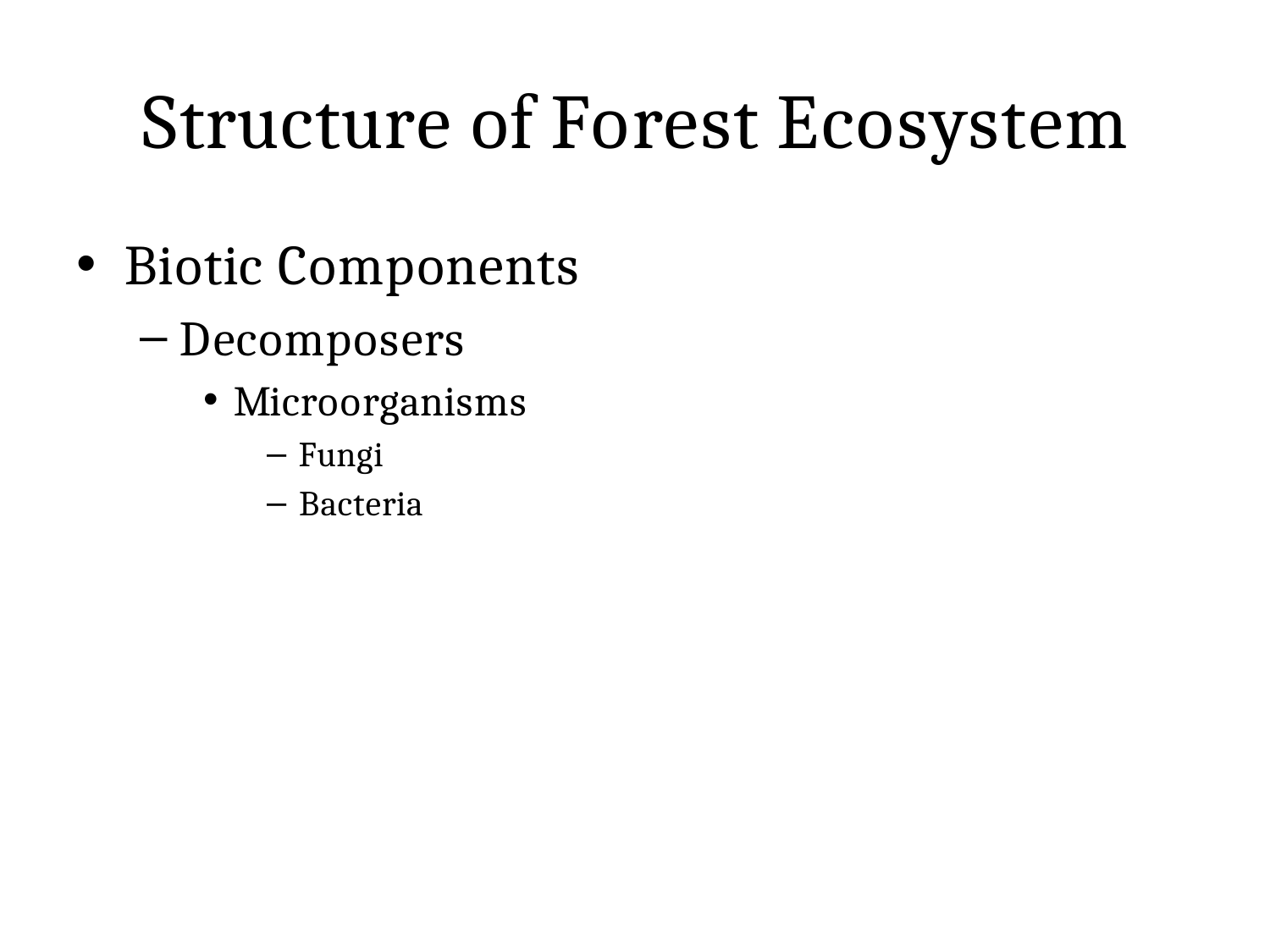

# Structure of Forest Ecosystem
Biotic Components
Decomposers
Microorganisms
Fungi
Bacteria